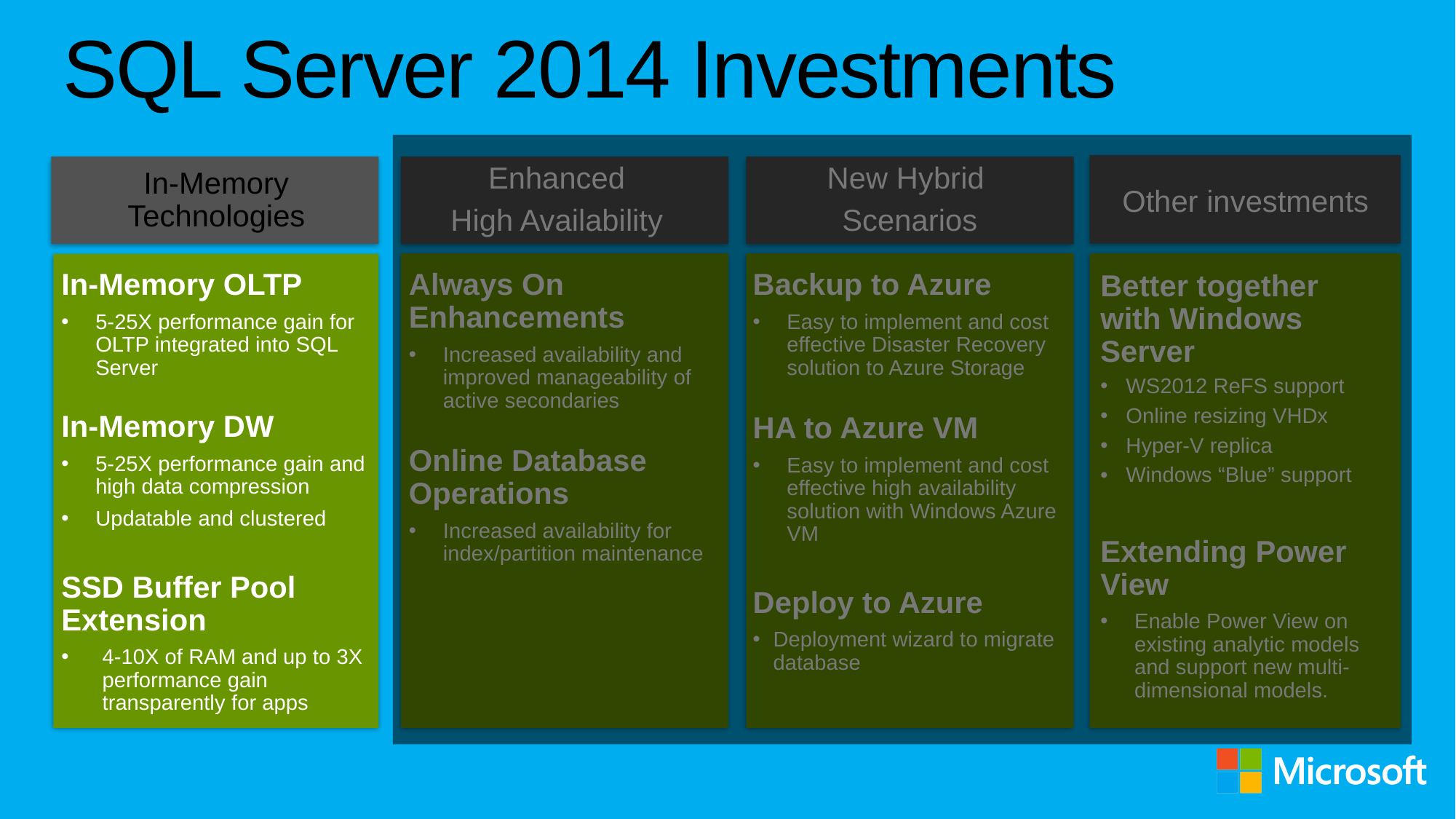

# SQL Server 2014 Investments

Enhanced
High Availability
New Hybrid
Scenarios
In-Memory Technologies
Other investments

In-Memory OLTP
5-25X performance gain for OLTP integrated into SQL Server

In-Memory DW
5-25X performance gain and high data compression
Updatable and clustered

SSD Buffer Pool Extension
4-10X of RAM and up to 3X performance gain transparently for apps
Backup to Azure
Easy to implement and cost effective Disaster Recovery solution to Azure Storage

HA to Azure VM
Easy to implement and cost effective high availability solution with Windows Azure VM

Deploy to Azure
Deployment wizard to migrate database

Always On Enhancements
Increased availability and improved manageability of active secondaries

Online Database Operations
Increased availability for index/partition maintenance
Better together with Windows Server
WS2012 ReFS support
Online resizing VHDx
Hyper-V replica
Windows “Blue” support

Extending Power View
Enable Power View on existing analytic models and support new multi-dimensional models.
2